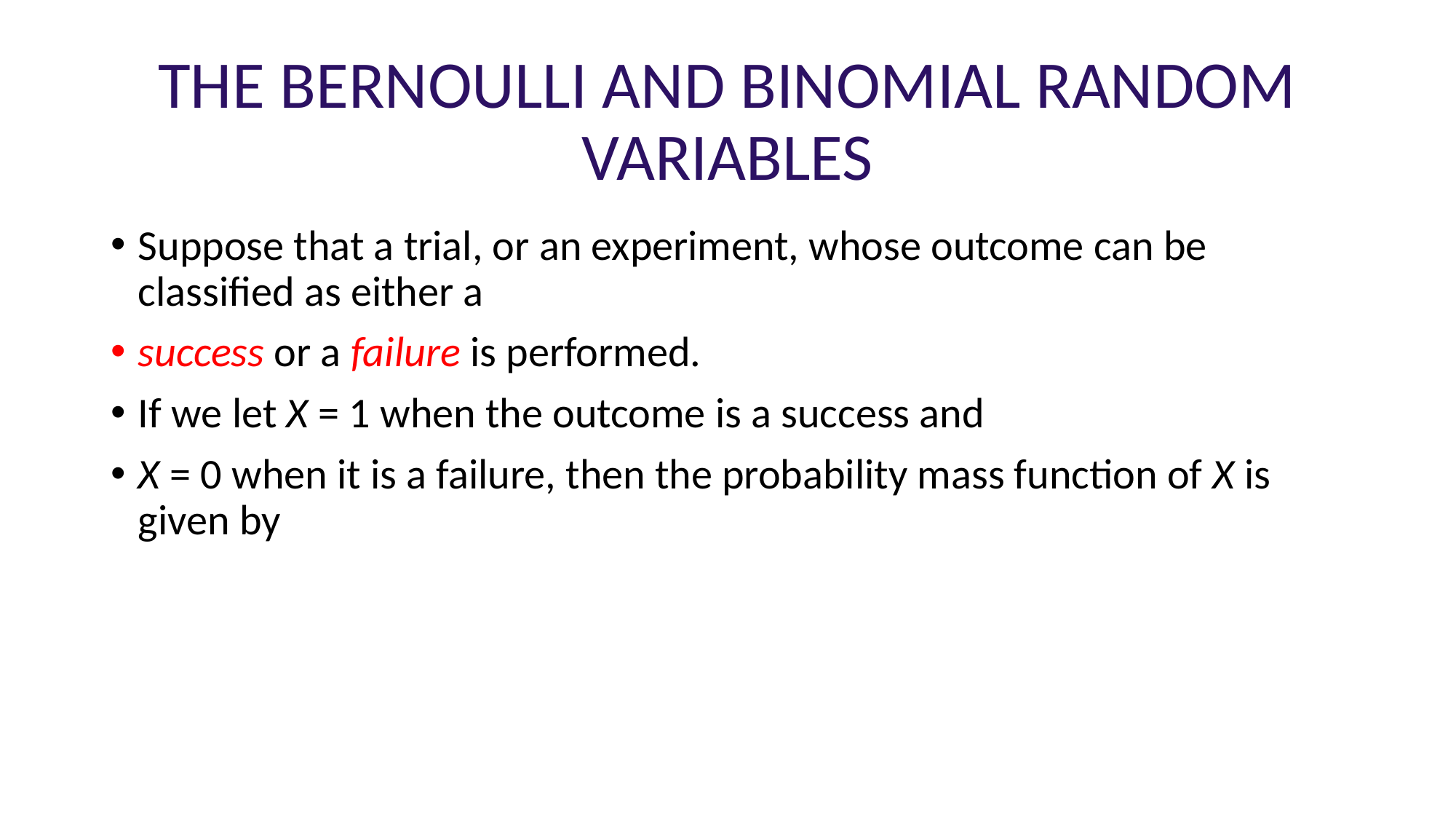

# THE BERNOULLI AND BINOMIAL RANDOM VARIABLES
Suppose that a trial, or an experiment, whose outcome can be classified as either a
success or a failure is performed.
If we let X = 1 when the outcome is a success and
X = 0 when it is a failure, then the probability mass function of X is given by